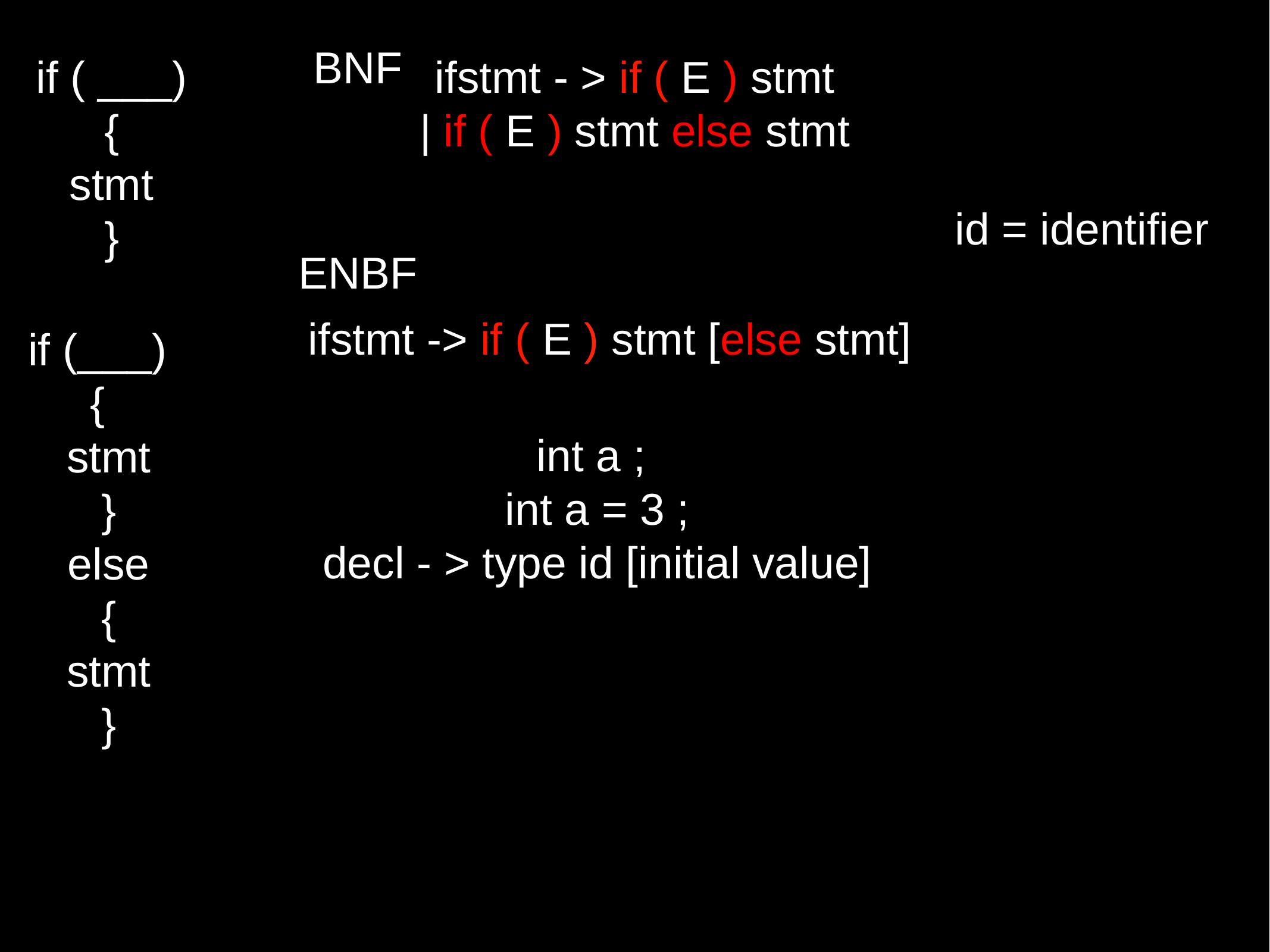

BNF
ifstmt - > if ( E ) stmt
| if ( E ) stmt else stmt
if ( ___)
{
stmt
}
id = identifier
ENBF
ifstmt -> if ( E ) stmt [else stmt]
if (___)
{
stmt
}
else
{
stmt
}
int a ;
int a = 3 ;
decl - > type id [initial value]